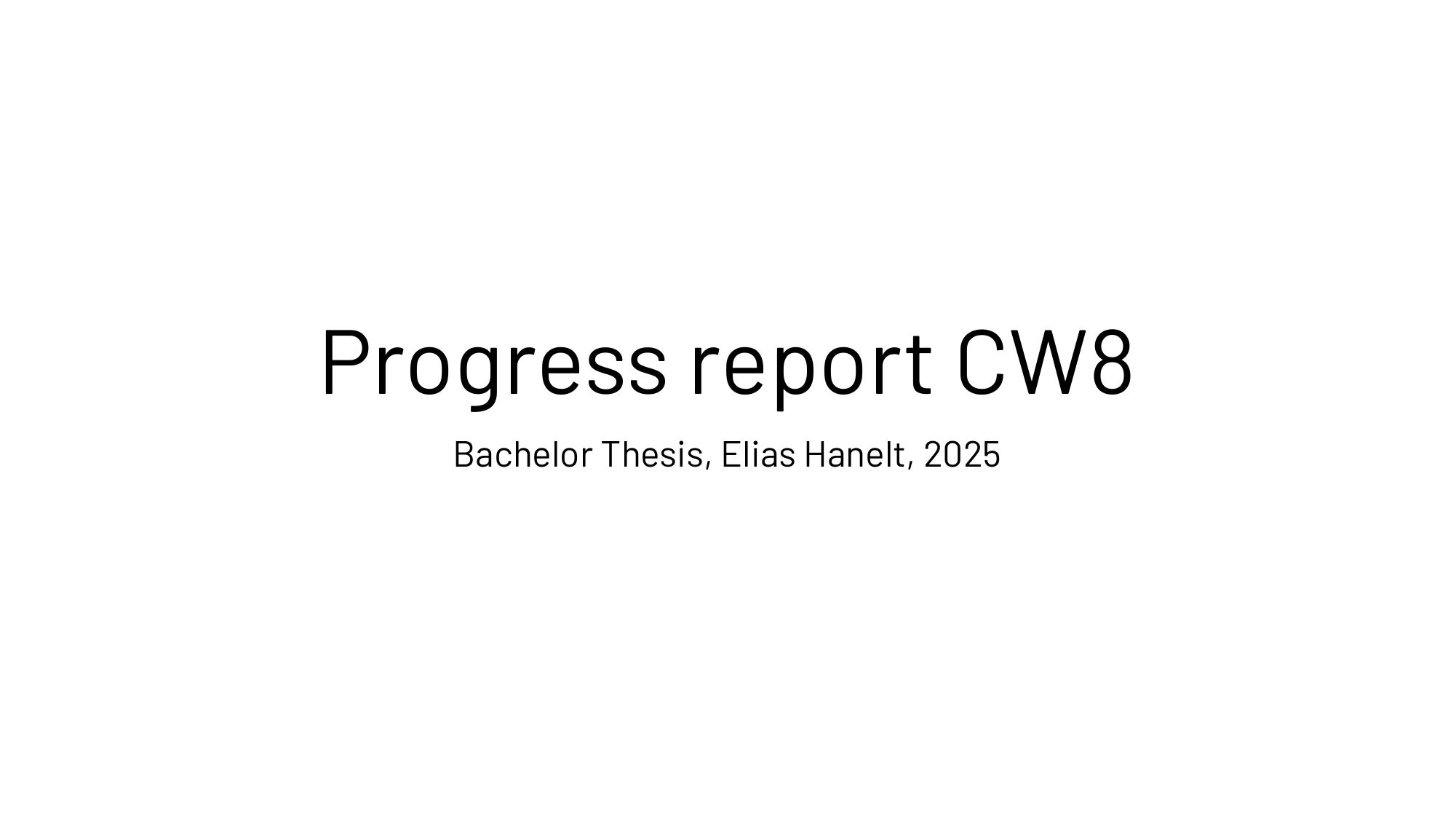

# Progress report CW8
Bachelor Thesis, Elias Hanelt, 2025